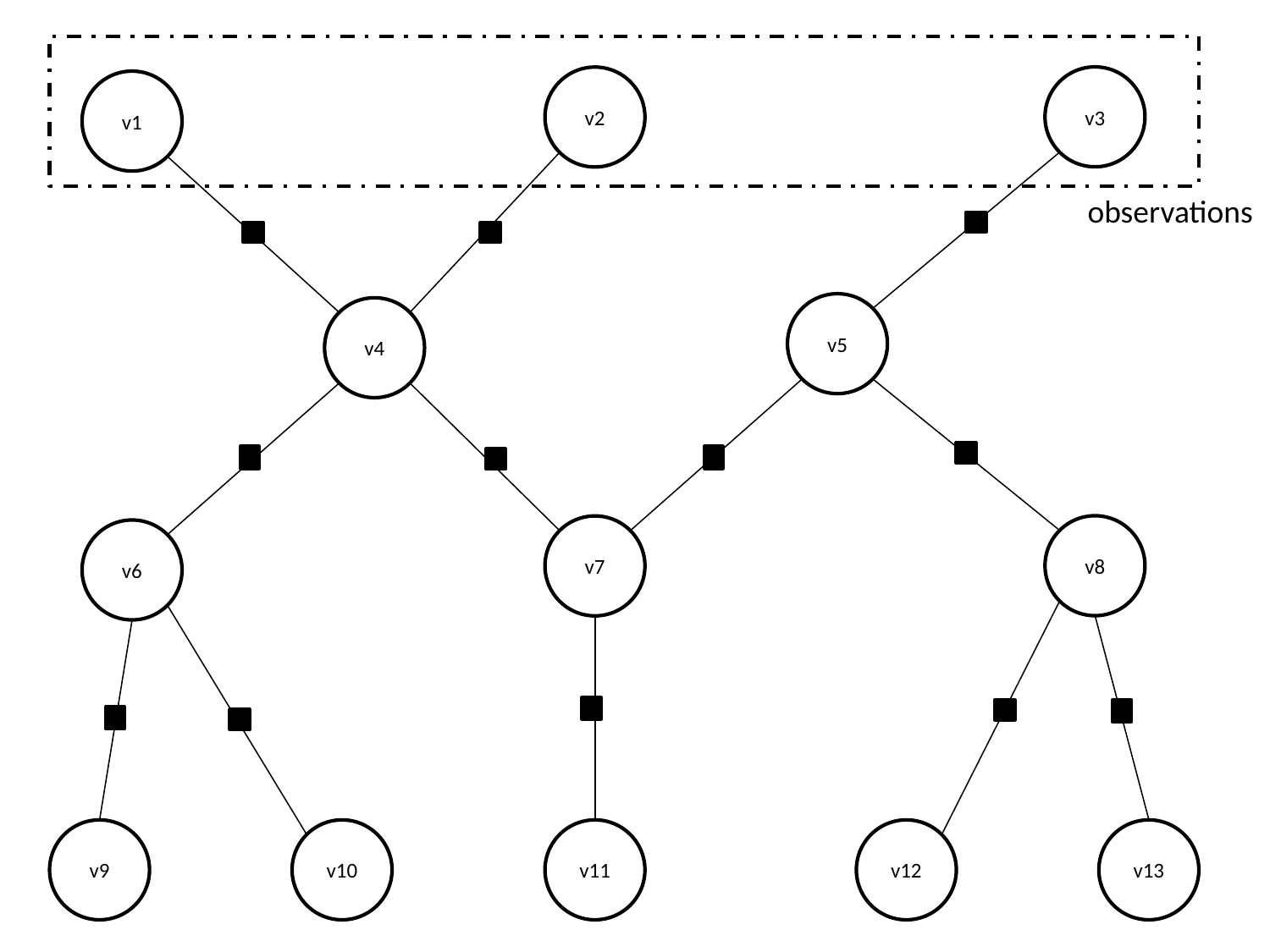

v3
v2
v1

observations
v5
v4

v8
v7
v6

v9
v10
v11
v12
v13